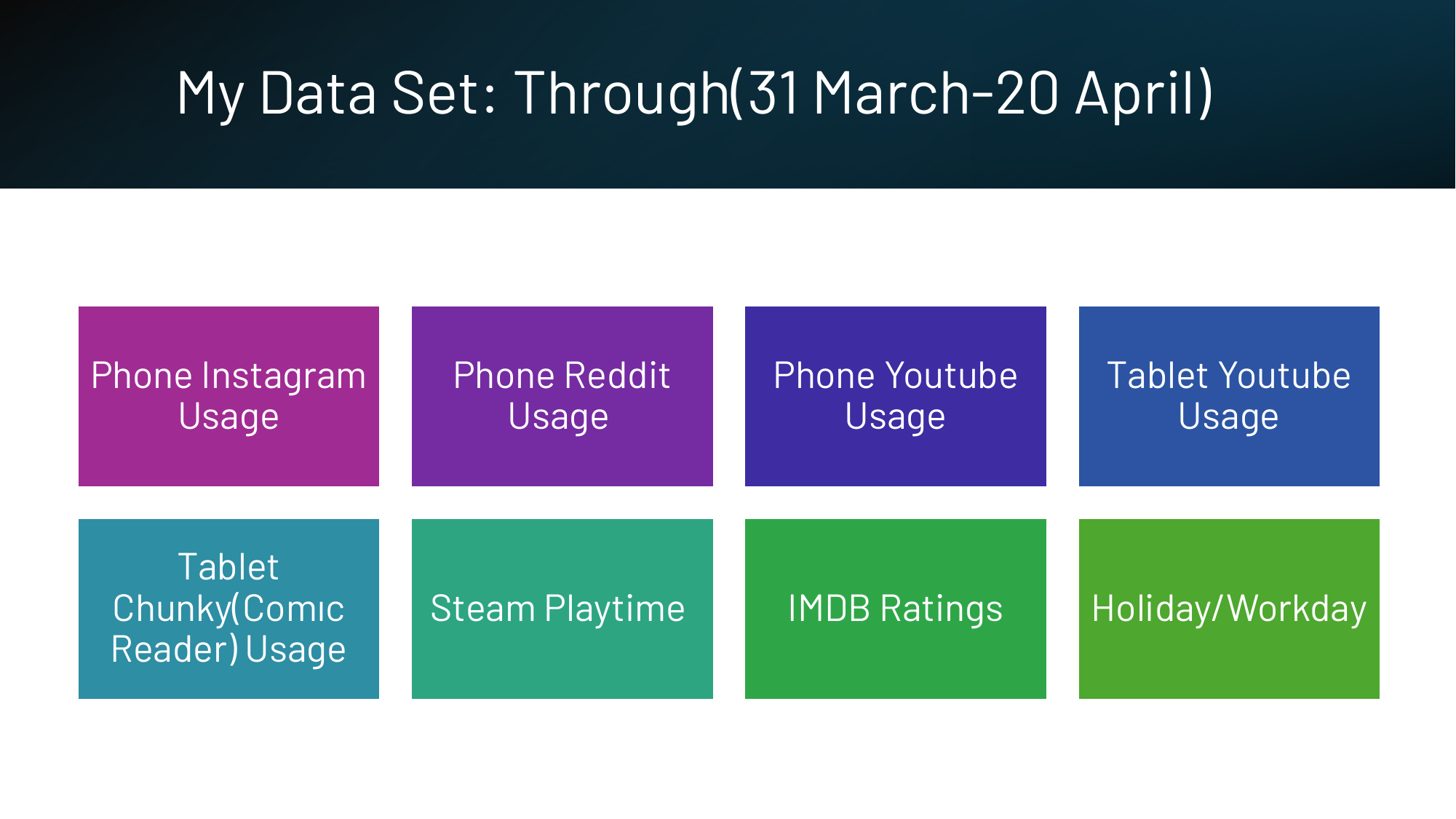

# My Data Set: Through(31 March-20 April)
Phone Instagram Usage
Phone Reddit Usage
Phone Youtube Usage
Tablet Youtube Usage
Tablet Chunky(Comıc Reader) Usage
Steam Playtime
IMDB Ratings
Holiday/Workday